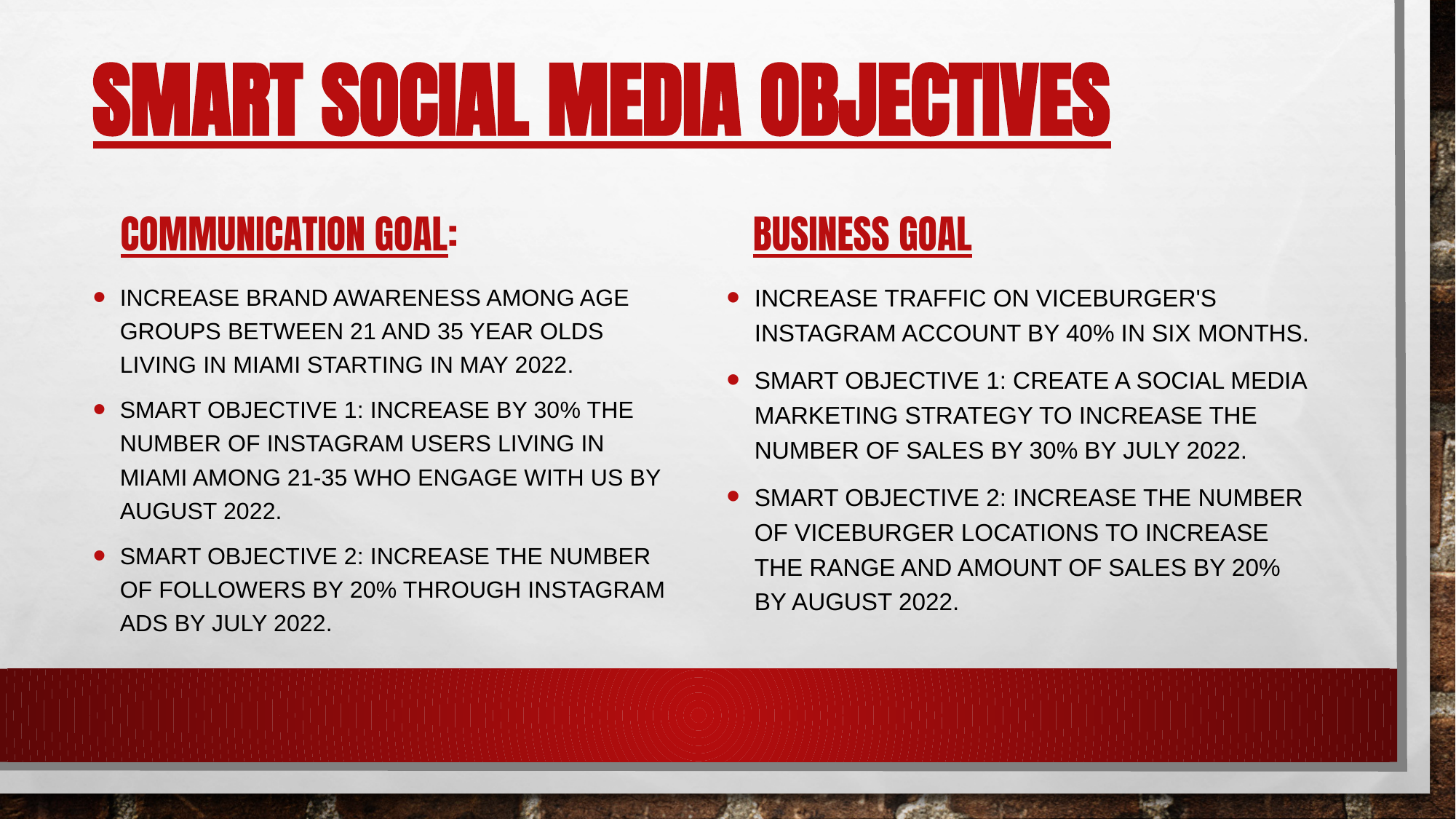

# SMART Social Media Objectives
Communication Goal:
Business Goal
Increase brand awareness among age groups between 21 and 35 year olds living in Miami starting in May 2022.
Smart Objective 1: Increase by 30% the number of Instagram users living in Miami among 21-35 who engage with us by August 2022.
Smart Objective 2: Increase the number of followers by 20% through Instagram ads by July 2022.

Increase traffic on ViceBurger's Instagram account by 40% in six months.
Smart Objective 1: Create a social media marketing strategy to increase the number of sales by 30% by July 2022.
Smart Objective 2: Increase the number of ViceBurger locations to increase the range and amount of sales by 20% by August 2022.